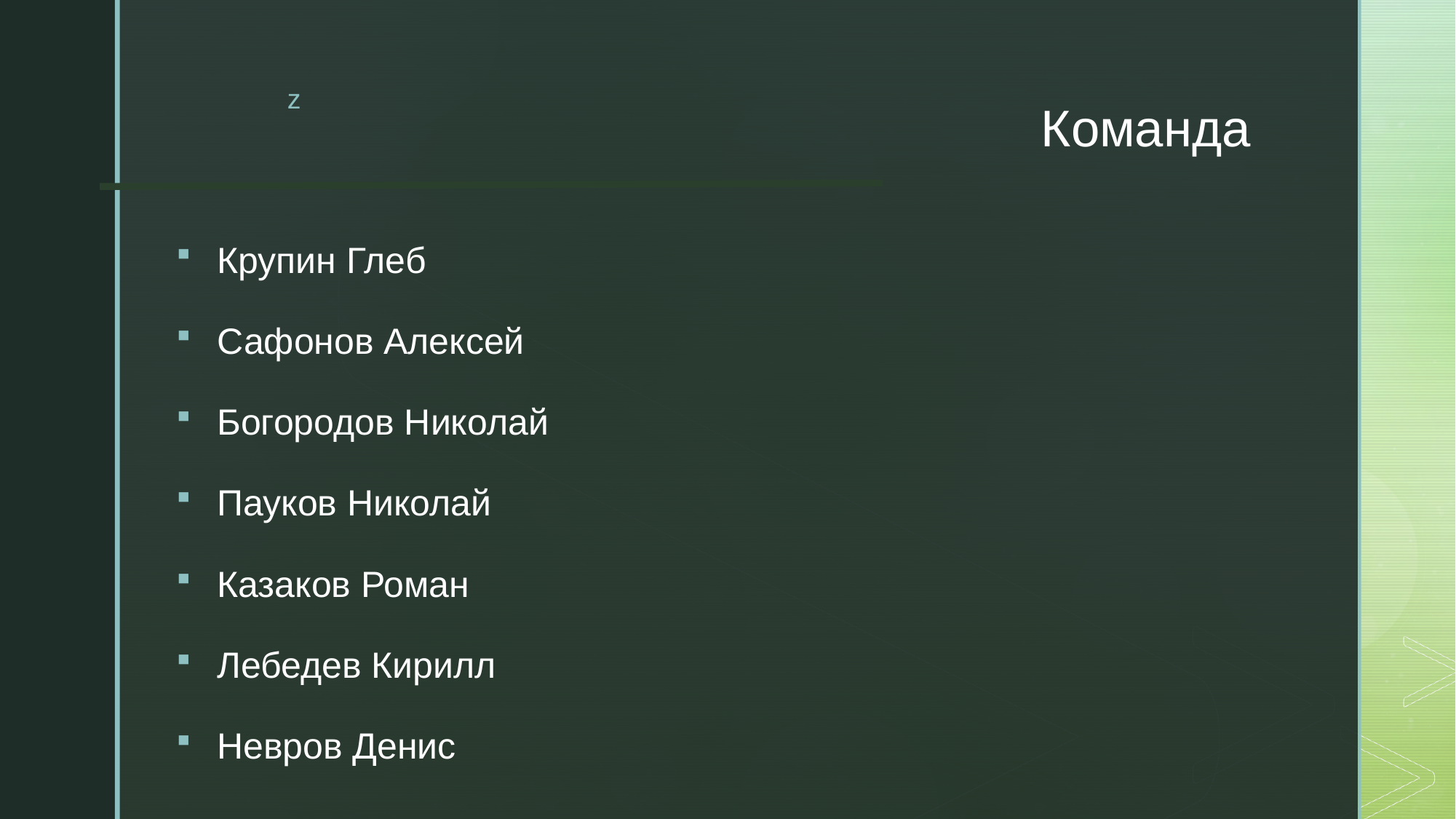

# Команда
Крупин Глеб
Сафонов Алексей
Богородов Николай
Пауков Николай
Казаков Роман
Лебедев Кирилл
Невров Денис